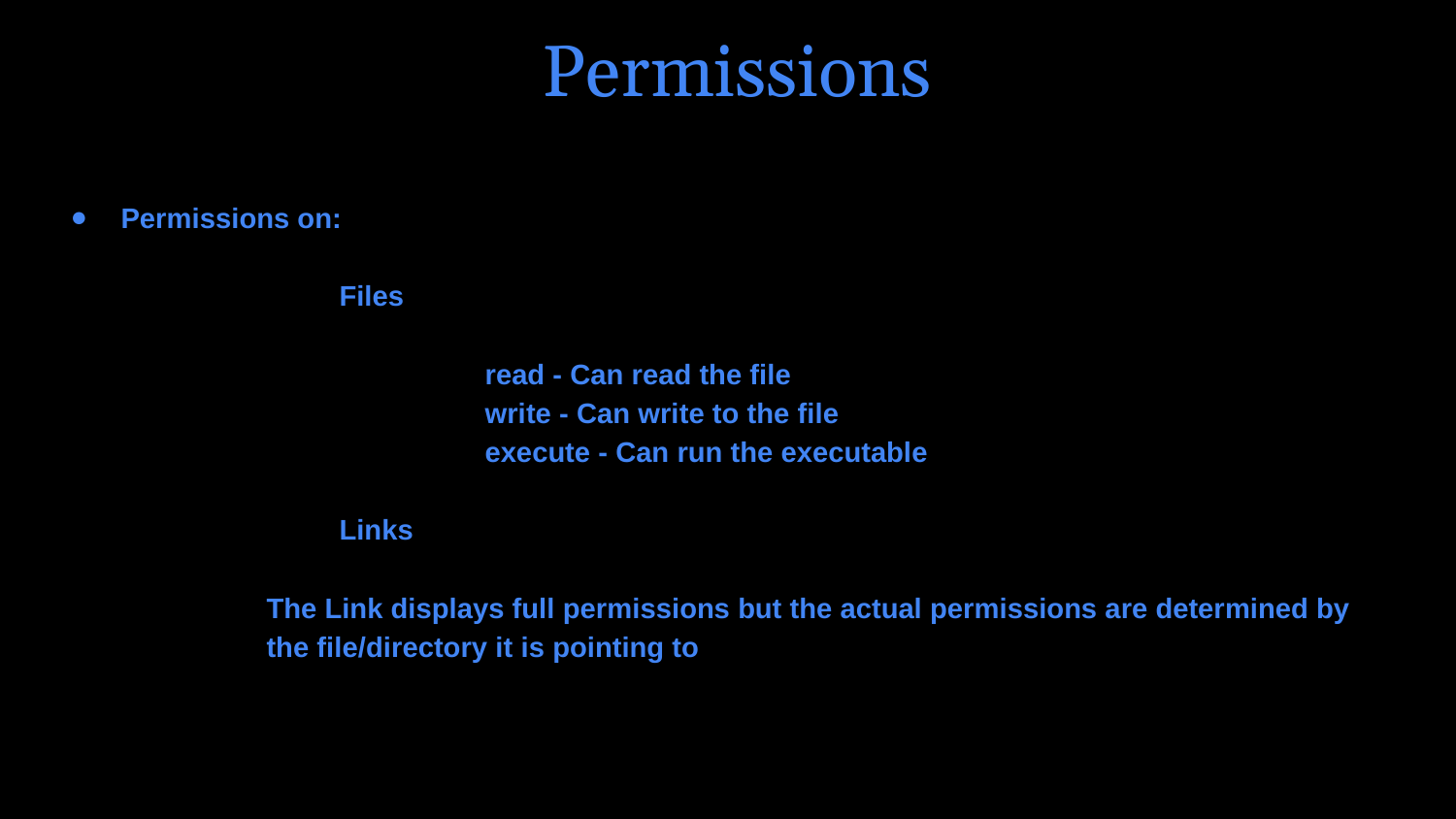

# Permissions

Permissions on:

		Files

			read - Can read the file
			write - Can write to the file
			execute - Can run the executable

		Links

The Link displays full permissions but the actual permissions are determined by the file/directory it is pointing to